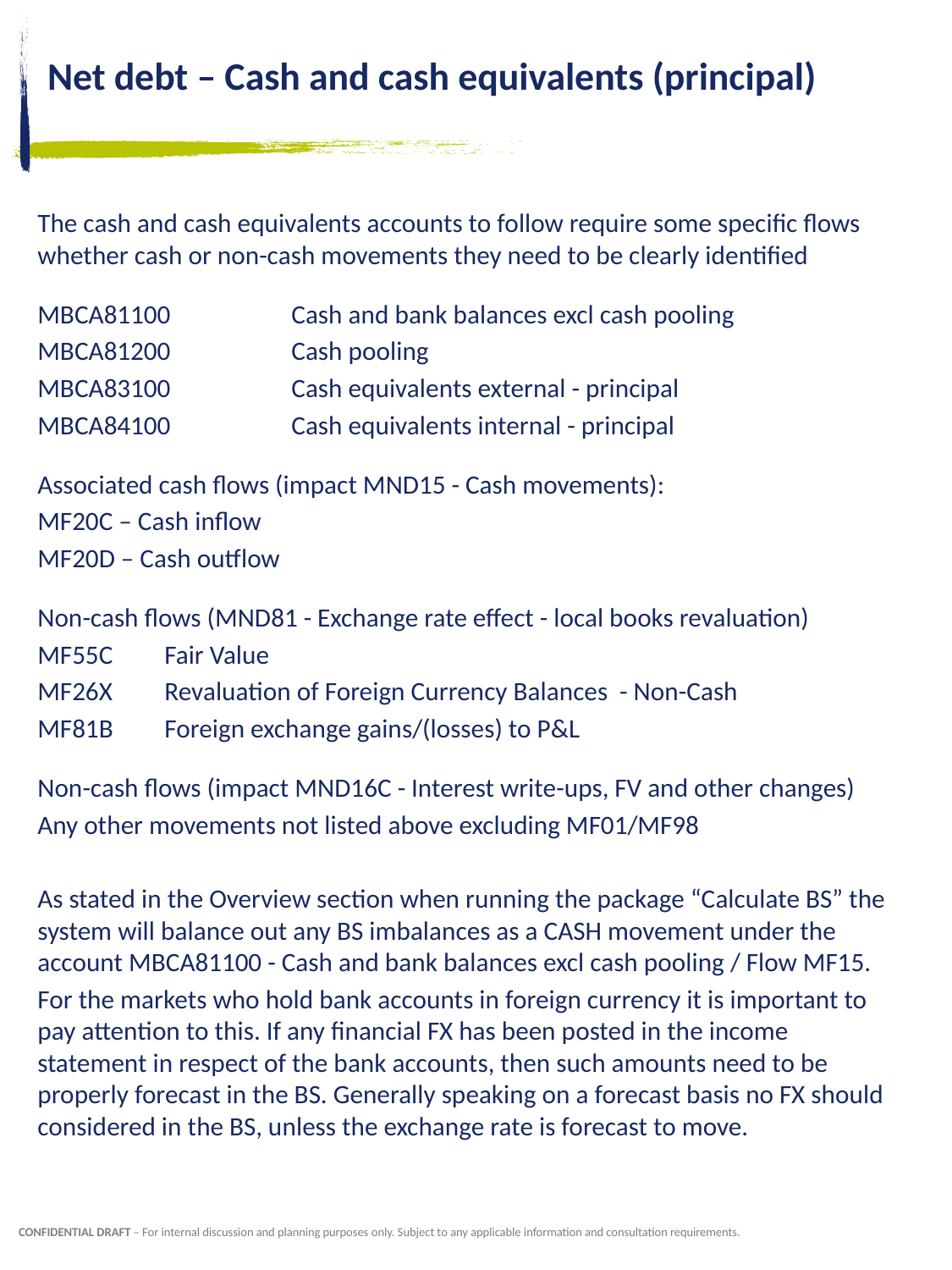

# Net debt – Cash and cash equivalents (principal)
The cash and cash equivalents accounts to follow require some specific flows whether cash or non-cash movements they need to be clearly identified

MBCA81100	Cash and bank balances excl cash pooling
MBCA81200	Cash pooling
MBCA83100	Cash equivalents external - principal
MBCA84100	Cash equivalents internal - principal

Associated cash flows (impact MND15 - Cash movements):
MF20C – Cash inflow
MF20D – Cash outflow

Non-cash flows (MND81 - Exchange rate effect - local books revaluation)
MF55C	Fair Value
MF26X	Revaluation of Foreign Currency Balances  - Non-Cash
MF81B	Foreign exchange gains/(losses) to P&L

Non-cash flows (impact MND16C - Interest write-ups, FV and other changes)
Any other movements not listed above excluding MF01/MF98

As stated in the Overview section when running the package “Calculate BS” the system will balance out any BS imbalances as a CASH movement under the account MBCA81100 - Cash and bank balances excl cash pooling / Flow MF15.
For the markets who hold bank accounts in foreign currency it is important to pay attention to this. If any financial FX has been posted in the income statement in respect of the bank accounts, then such amounts need to be properly forecast in the BS. Generally speaking on a forecast basis no FX should considered in the BS, unless the exchange rate is forecast to move.